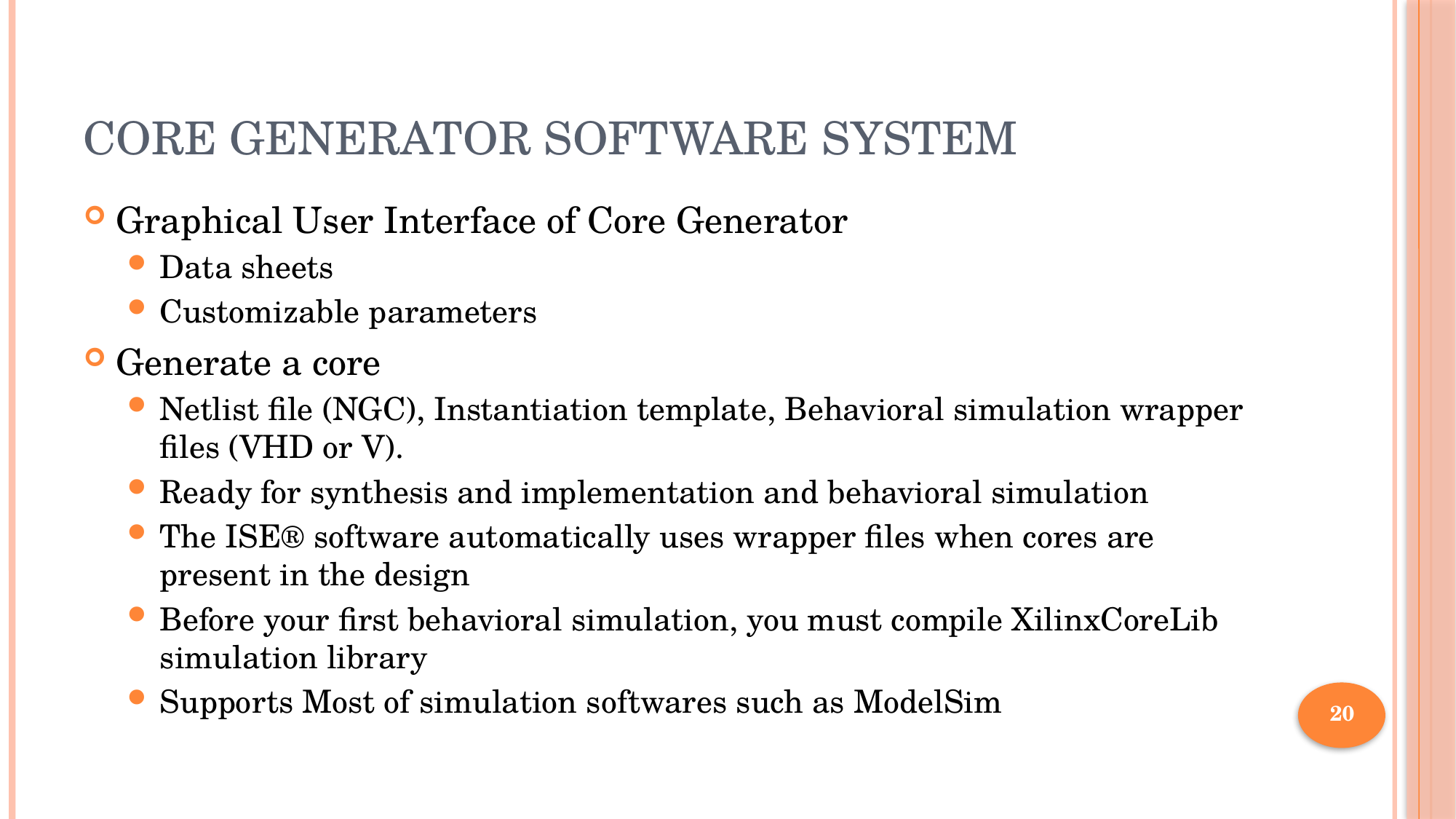

# CORE Generator Software System
Graphical User Interface of Core Generator
Data sheets
Customizable parameters
Generate a core
Netlist file (NGC), Instantiation template, Behavioral simulation wrapper files (VHD or V).
Ready for synthesis and implementation and behavioral simulation
The ISE® software automatically uses wrapper files when cores are present in the design
Before your first behavioral simulation, you must compile XilinxCoreLib simulation library
Supports Most of simulation softwares such as ModelSim

20